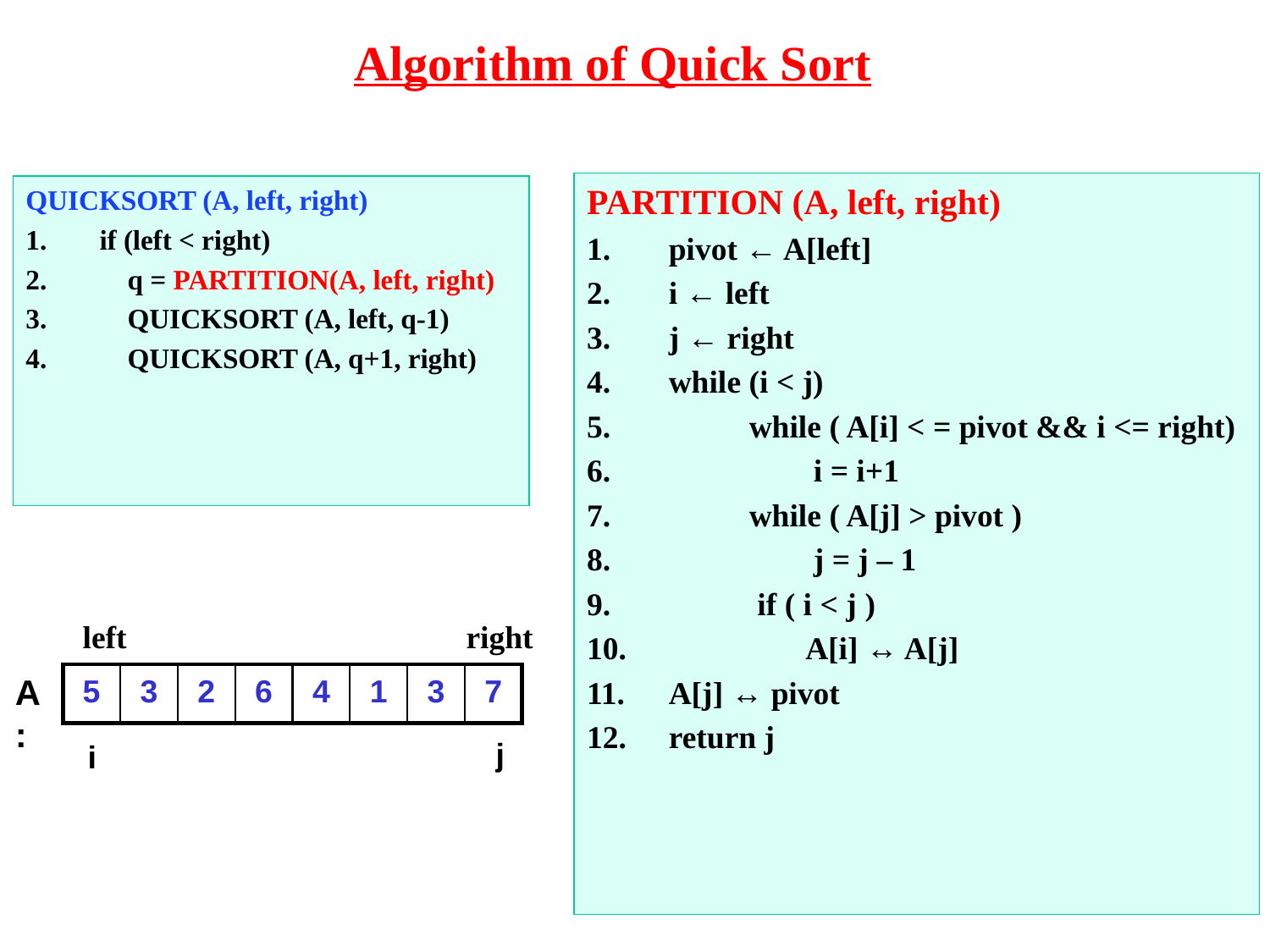

Algorithm of Quick Sort
PARTITION (A, left, right)
 pivot ← A[left]
 i ← left
 j ← right
 while (i < j)
           while ( A[i] < = pivot && i <= right)
                   i = i+1
           while ( A[j] > pivot )
                   j = j – 1
            if ( i < j )
                  A[i] ↔ A[j]
 A[j] ↔ pivot
 return j
QUICKSORT (A, left, right)
if (left < right)
    q = PARTITION(A, left, right)
    QUICKSORT (A, left, q-1)
    QUICKSORT (A, q+1, right)
left
right
A:
5
3
2
6
4
1
3
7
j
i
13